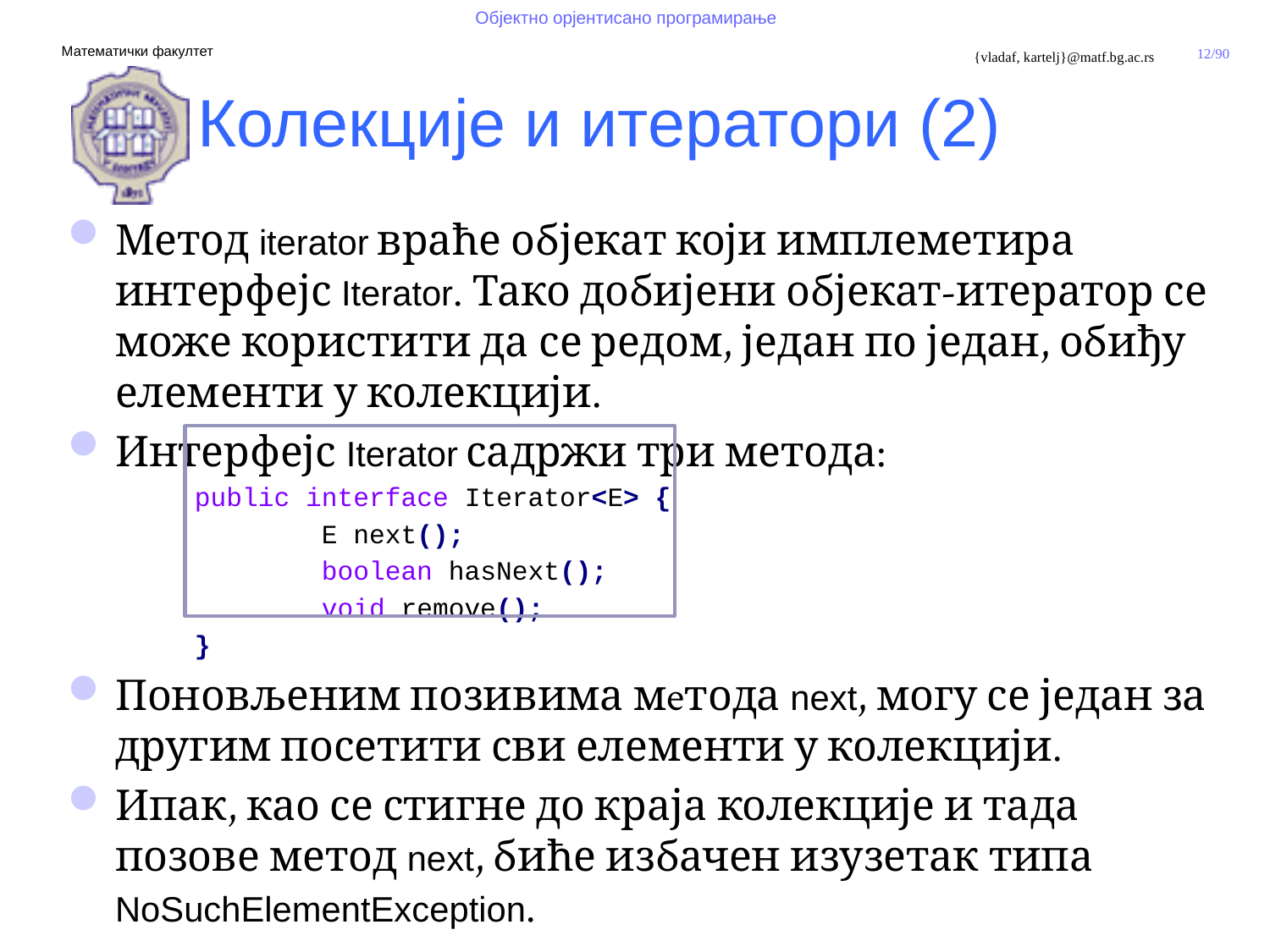

Колекције и итератори (2)
Метод iterator враће објекат који имплеметира интерфејс Iterator. Тако добијени објекат-итератор се може користити да се редом, један по један, обиђу елементи у колекцији.
Интерфејс Iterator садржи три метода:
	public interface Iterator<E> {
		E next();
		boolean hasNext();
		void remove();
	}
Поновљеним позивима мeтода next, могу се један за другим посетити сви елементи у колекцији.
Ипак, као се стигне до краја колекције и тада позове метод next, биће избачен изузетак типа NoSuchElementException.